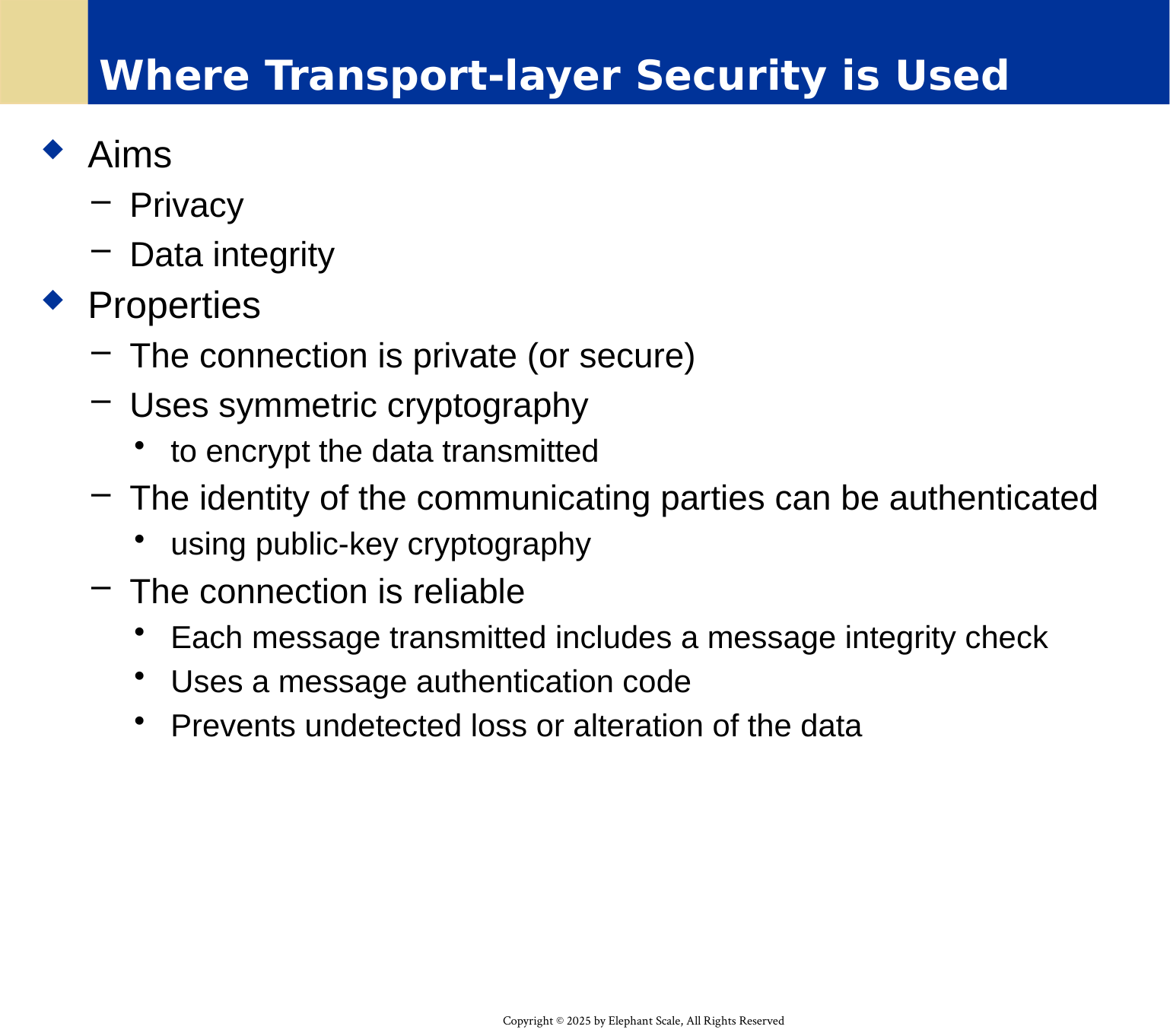

# Where Transport-layer Security is Used
 Aims
 Privacy
 Data integrity
 Properties
 The connection is private (or secure)
 Uses symmetric cryptography
 to encrypt the data transmitted
 The identity of the communicating parties can be authenticated
 using public-key cryptography
 The connection is reliable
 Each message transmitted includes a message integrity check
 Uses a message authentication code
 Prevents undetected loss or alteration of the data
Copyright © 2025 by Elephant Scale, All Rights Reserved